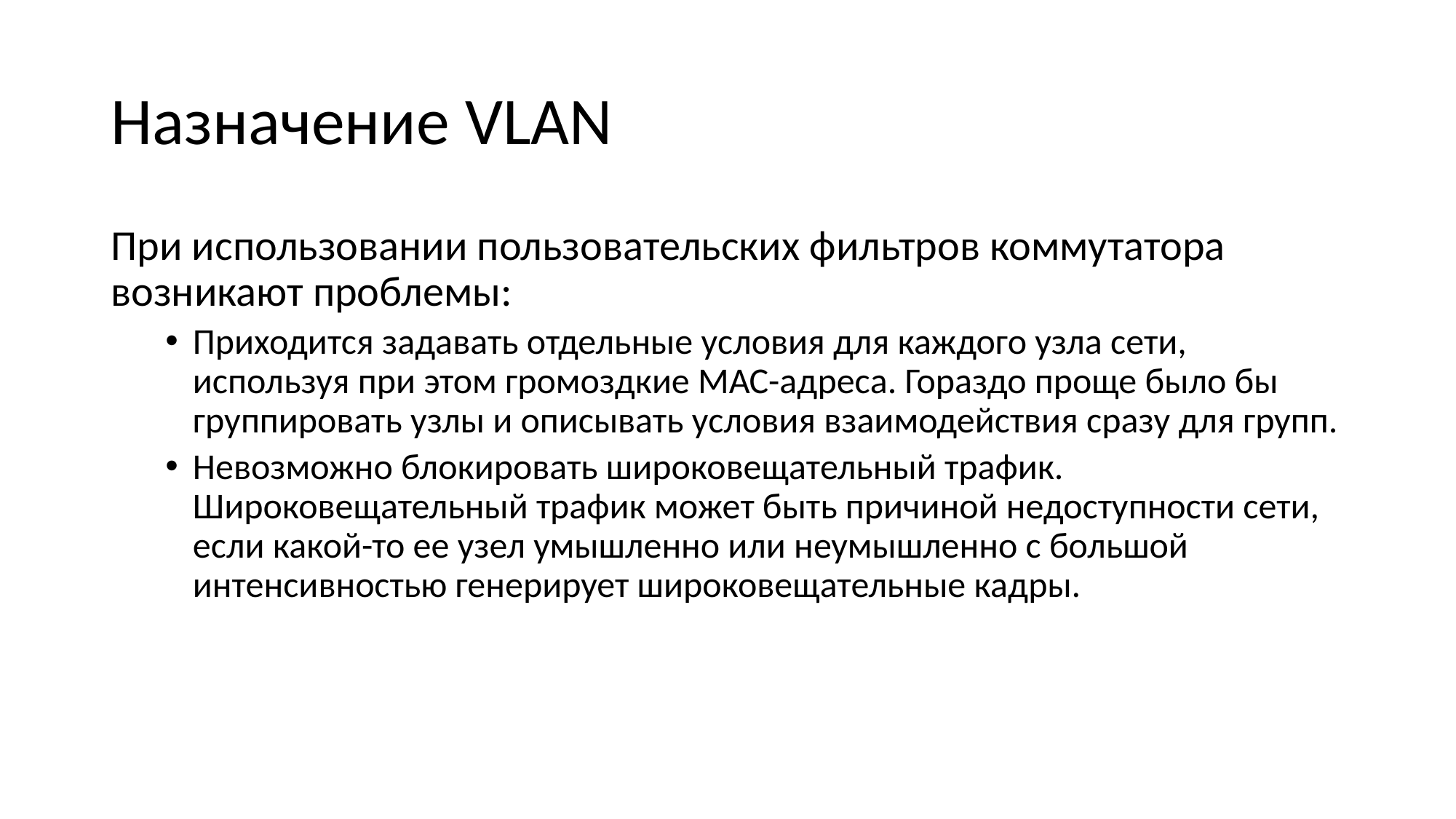

# Назначение VLAN
При использовании пользовательских фильтров коммутатора возникают проблемы:
Приходится задавать отдельные условия для каждого узла сети, используя при этом громоздкие МАС-адреса. Гораздо проще было бы группировать узлы и описывать условия взаимодействия сразу для групп.
Невозможно блокировать широковещательный трафик. Широковещательный трафик может быть причиной недоступности сети, если какой-то ее узел умышленно или неумышленно с большой интенсивностью генерирует широковещательные кадры.